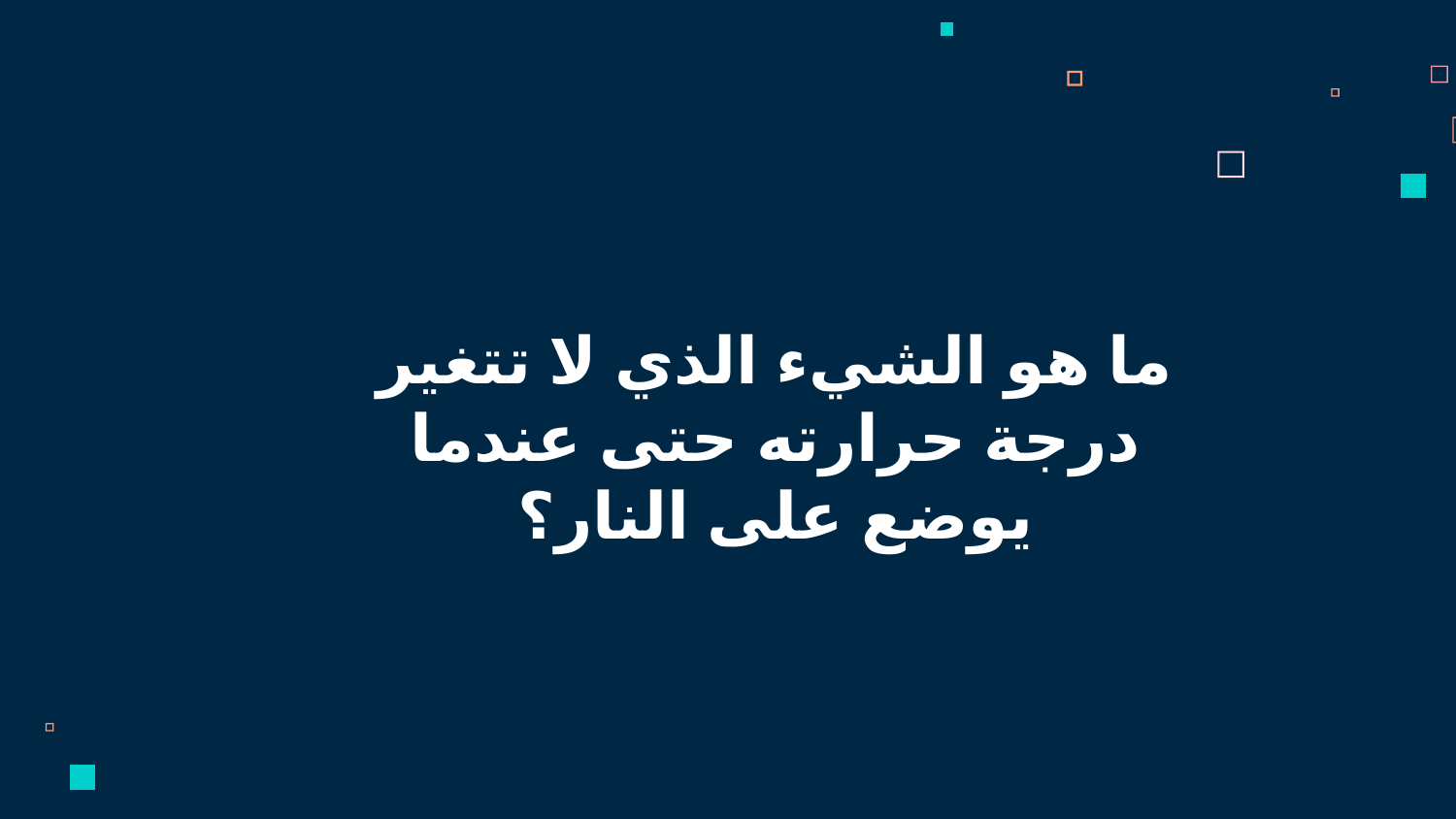

ما هو الشيء الذي لا تتغير درجة حرارته حتى عندما يوضع على النار؟